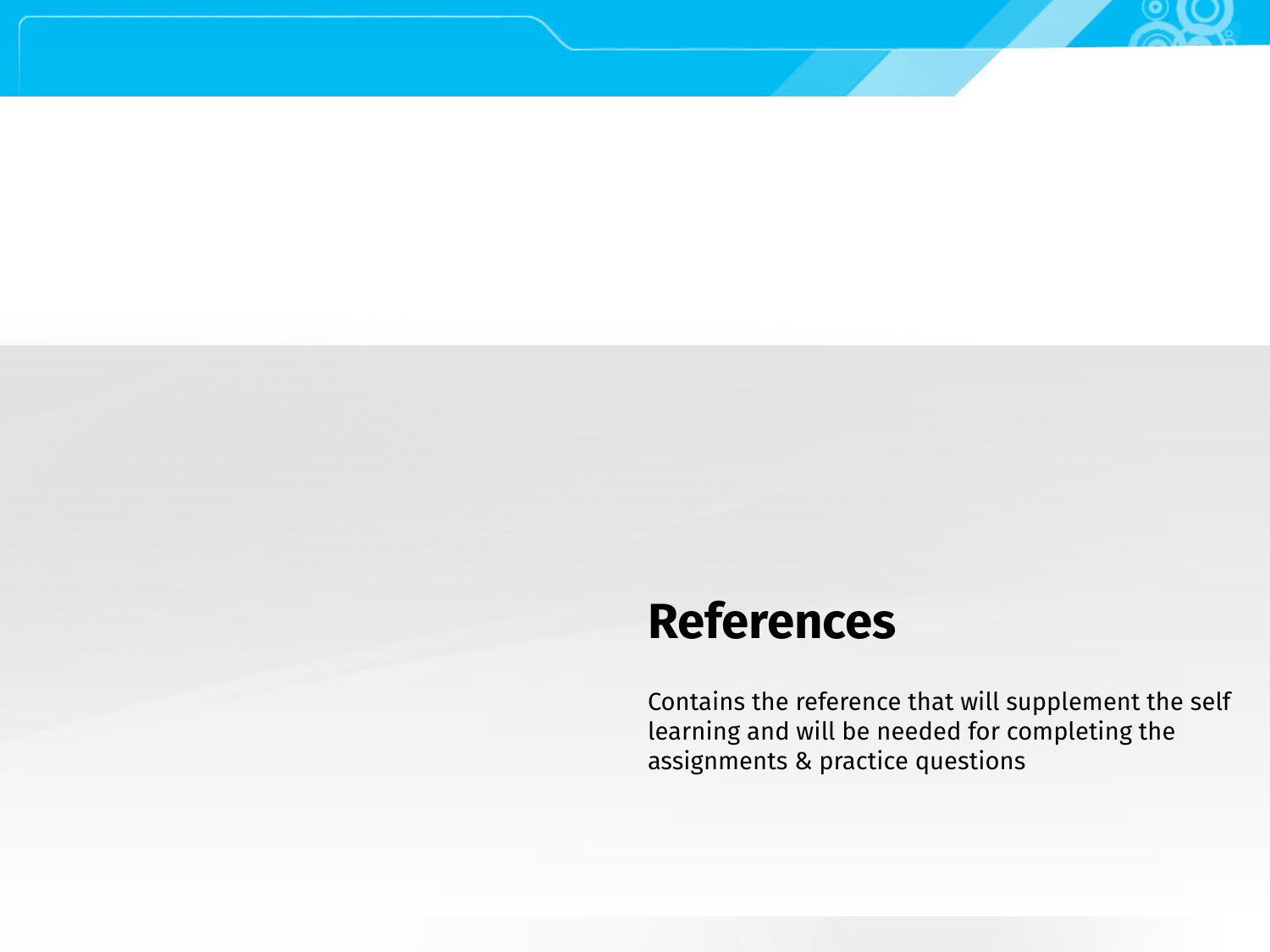

# References
Contains the reference that will supplement the self learning and will be needed for completing the assignments & practice questions